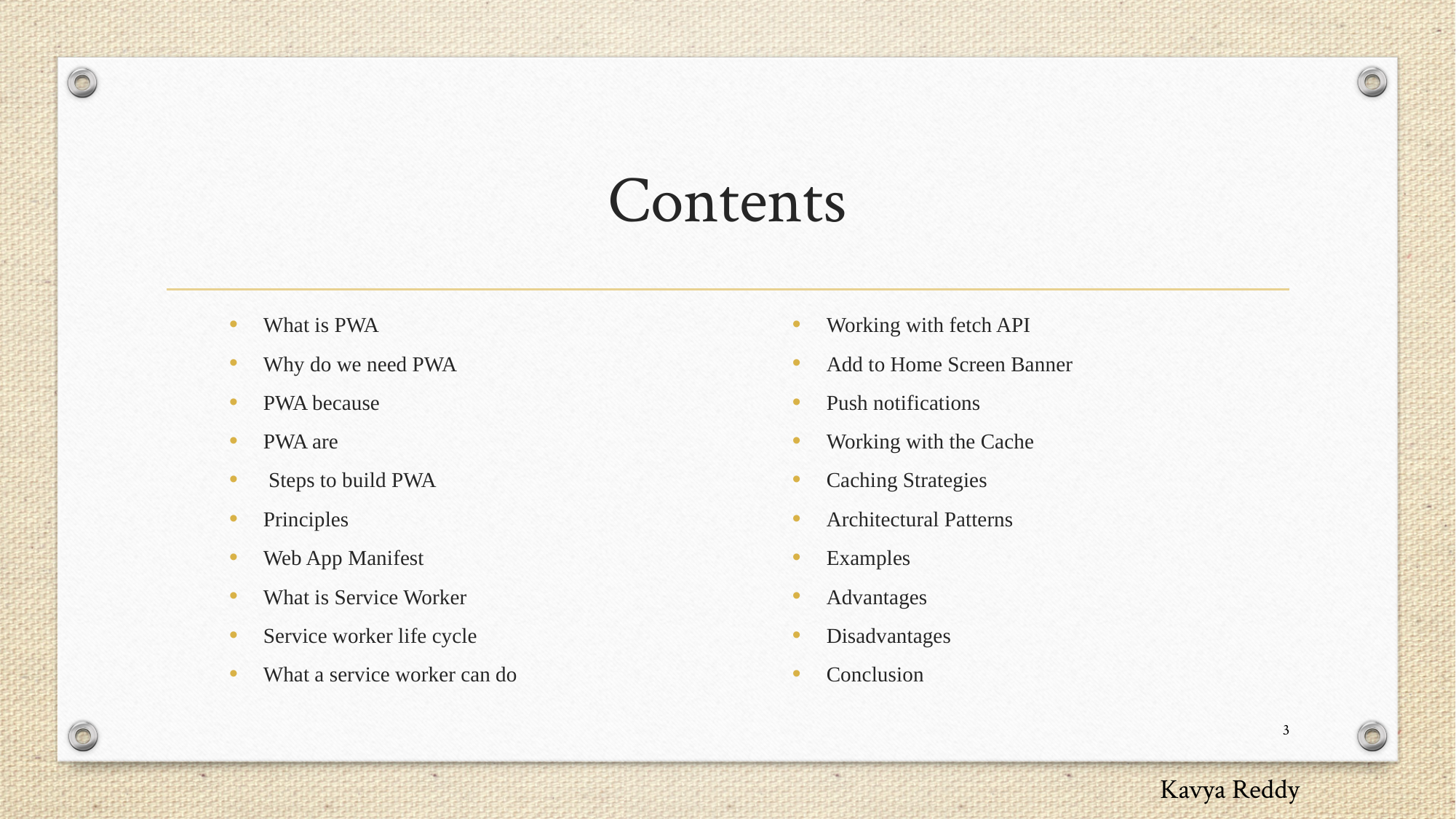

# Contents
What is PWA
Why do we need PWA
PWA because
PWA are
 Steps to build PWA
Principles
Web App Manifest
What is Service Worker
Service worker life cycle
What a service worker can do
Working with fetch API
Add to Home Screen Banner
Push notifications
Working with the Cache
Caching Strategies
Architectural Patterns
Examples
Advantages
Disadvantages
Conclusion

3
Kavya Reddy